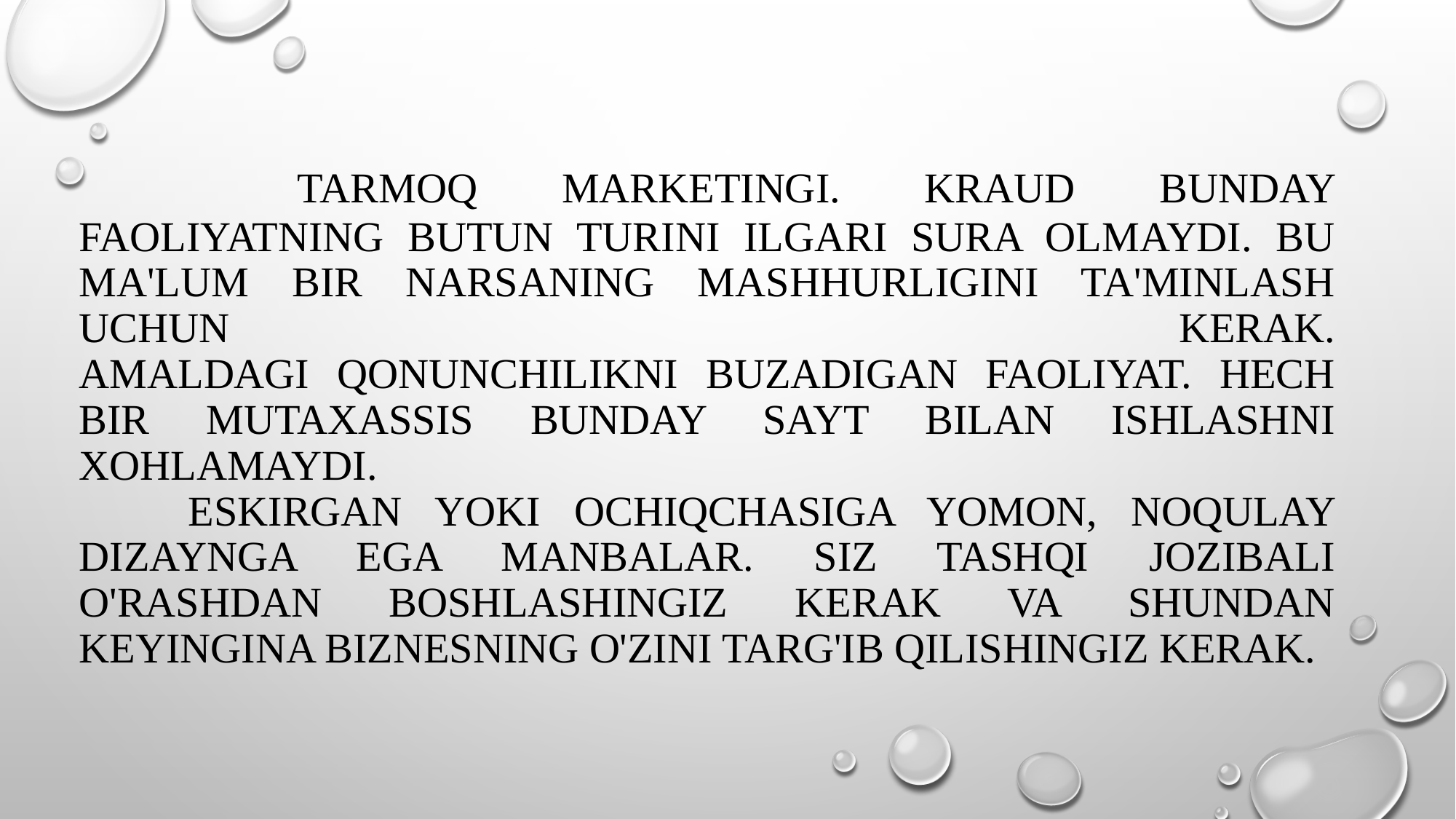

# Tarmoq marketingi. Kraud bunday faoliyatning butun turini ilgari sura olmaydi. Bu ma'lum bir narsaning mashhurligini ta'minlash uchun kerak. Amaldagi qonunchilikni buzadigan faoliyat. Hech bir mutaxassis bunday sayt bilan ishlashni xohlamaydi. Eskirgan yoki ochiqchasiga yomon, noqulay dizaynga ega manbalar. Siz tashqi jozibali o'rashdan boshlashingiz kerak va shundan keyingina biznesning o'zini targ'ib qilishingiz kerak.